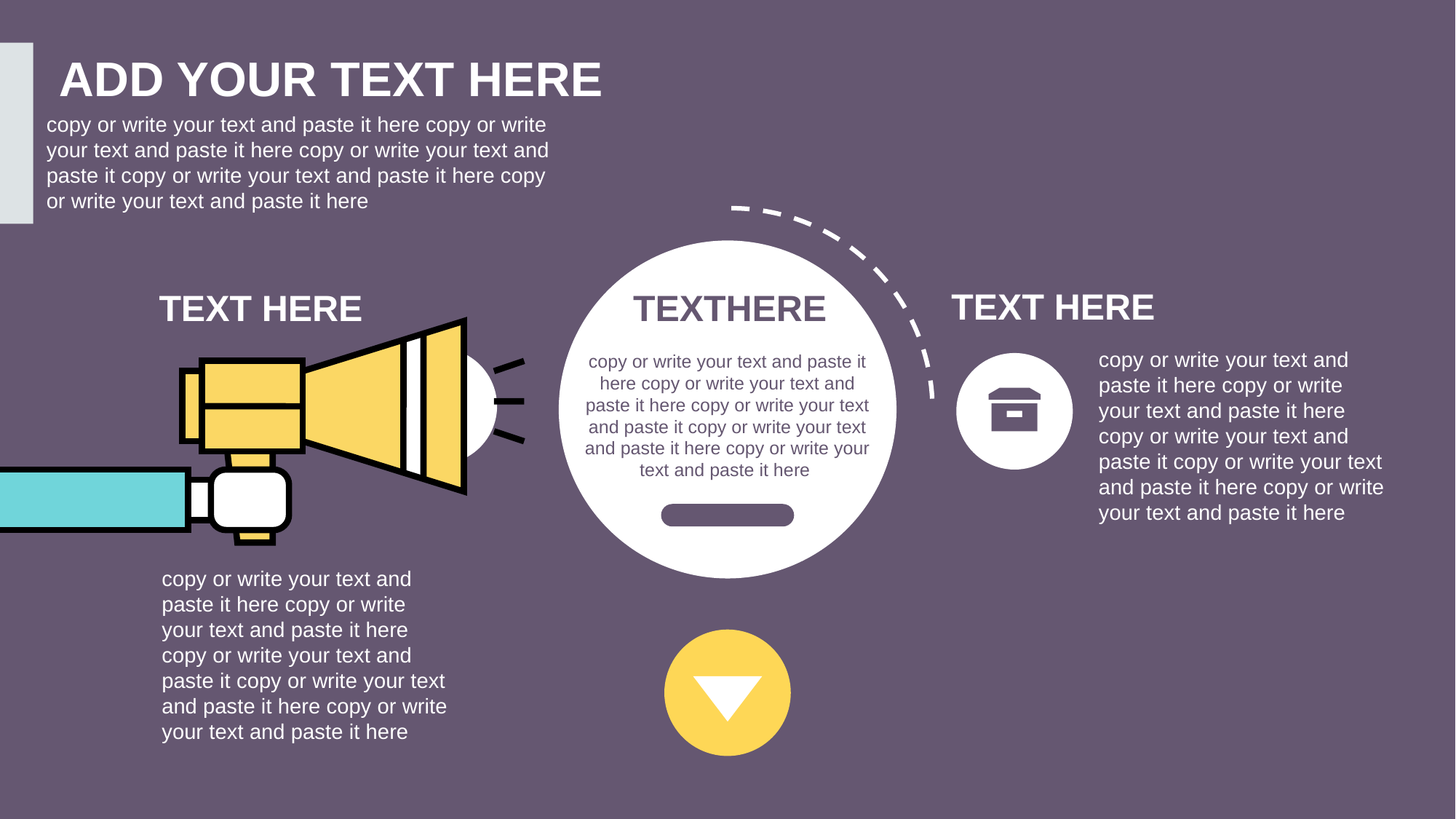

ADD YOUR TEXT HERE
copy or write your text and paste it here copy or write your text and paste it here copy or write your text and paste it copy or write your text and paste it here copy or write your text and paste it here

TEXTHERE
copy or write your text and paste it here copy or write your text and paste it here copy or write your text and paste it copy or write your text and paste it here copy or write your text and paste it here

TEXT HERE
TEXT HERE

copy or write your text and paste it here copy or write your text and paste it here copy or write your text and paste it copy or write your text and paste it here copy or write your text and paste it here

copy or write your text and paste it here copy or write your text and paste it here copy or write your text and paste it copy or write your text and paste it here copy or write your text and paste it here